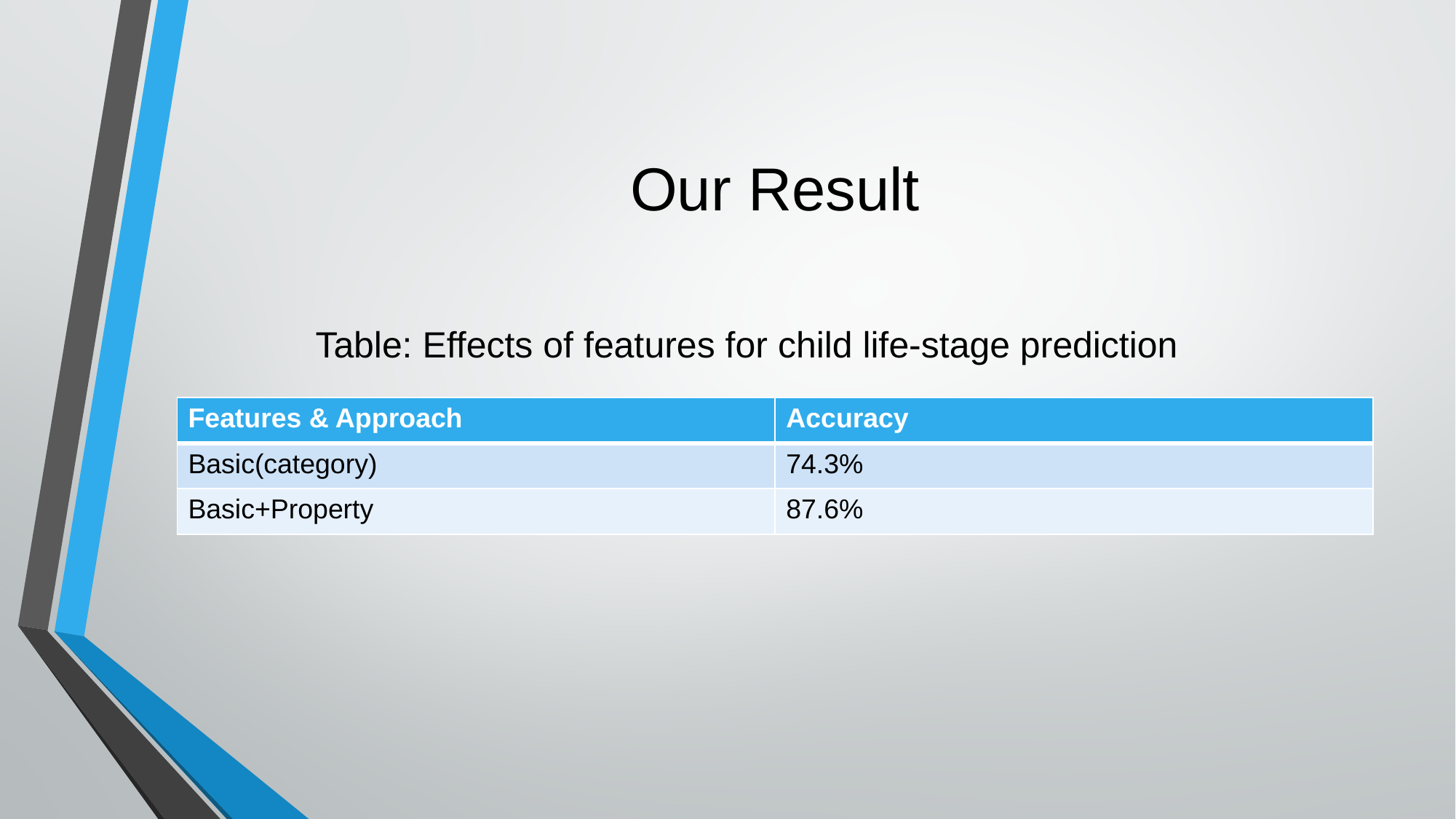

# Our Result
Table: Effects of features for child life-stage prediction
| Features & Approach | Accuracy |
| --- | --- |
| Basic(category) | 74.3% |
| Basic+Property | 87.6% |